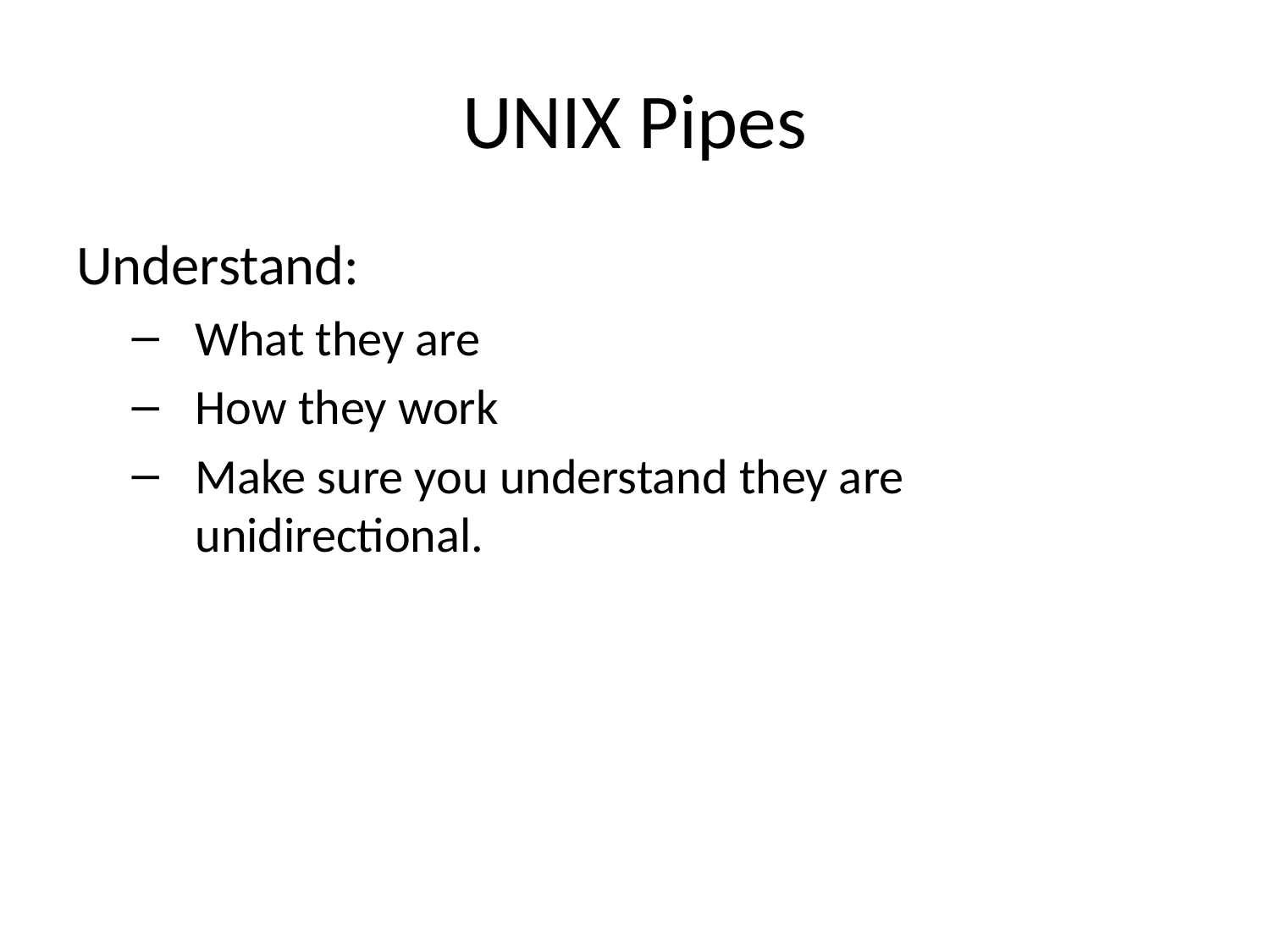

# UNIX Pipes
Understand:
What they are
How they work
Make sure you understand they are unidirectional.